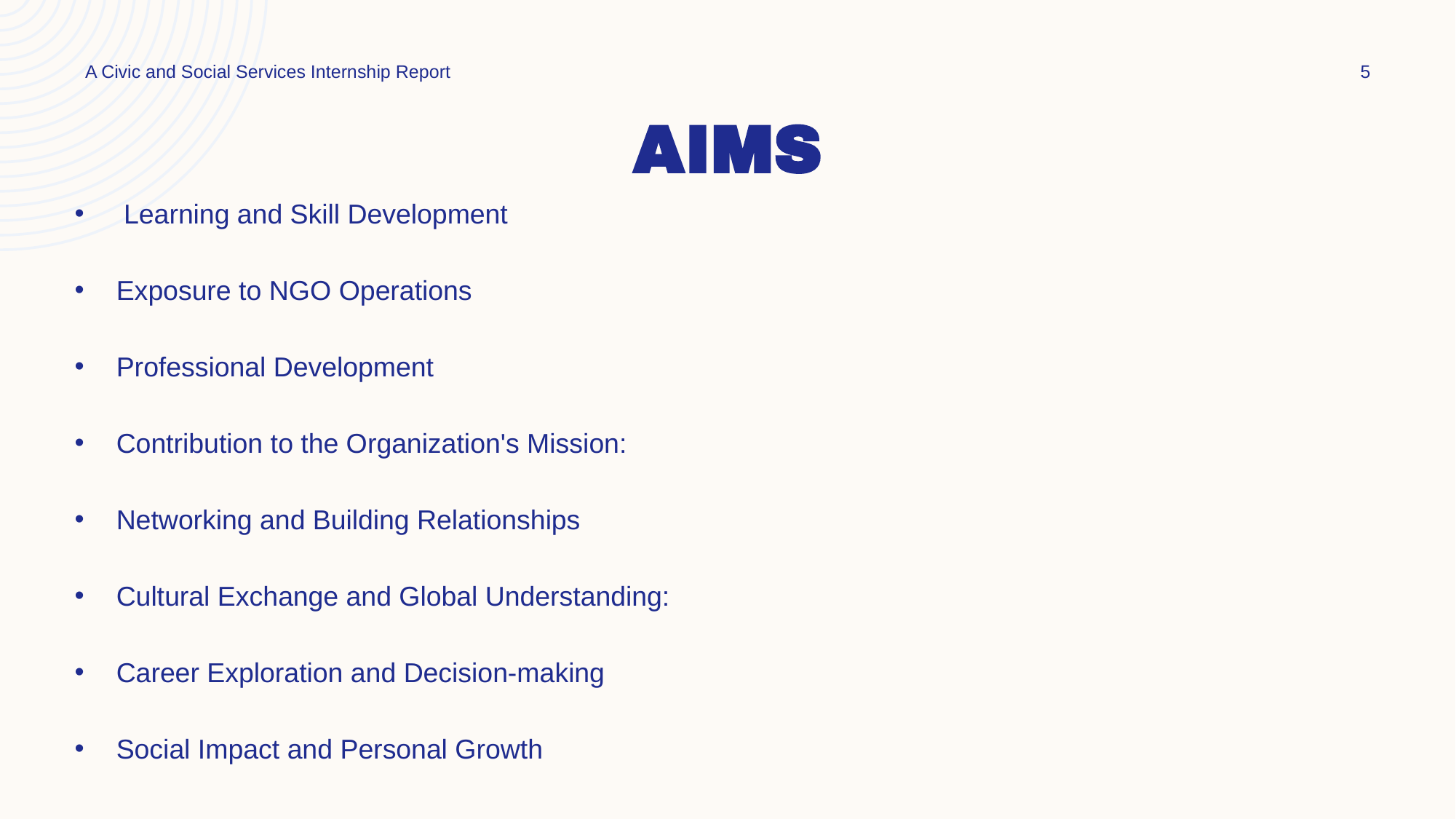

A Civic and Social Services Internship Report
5
# AIMS
 Learning and Skill Development

Exposure to NGO Operations

Professional Development

Contribution to the Organization's Mission:

Networking and Building Relationships

Cultural Exchange and Global Understanding:

Career Exploration and Decision-making

Social Impact and Personal Growth